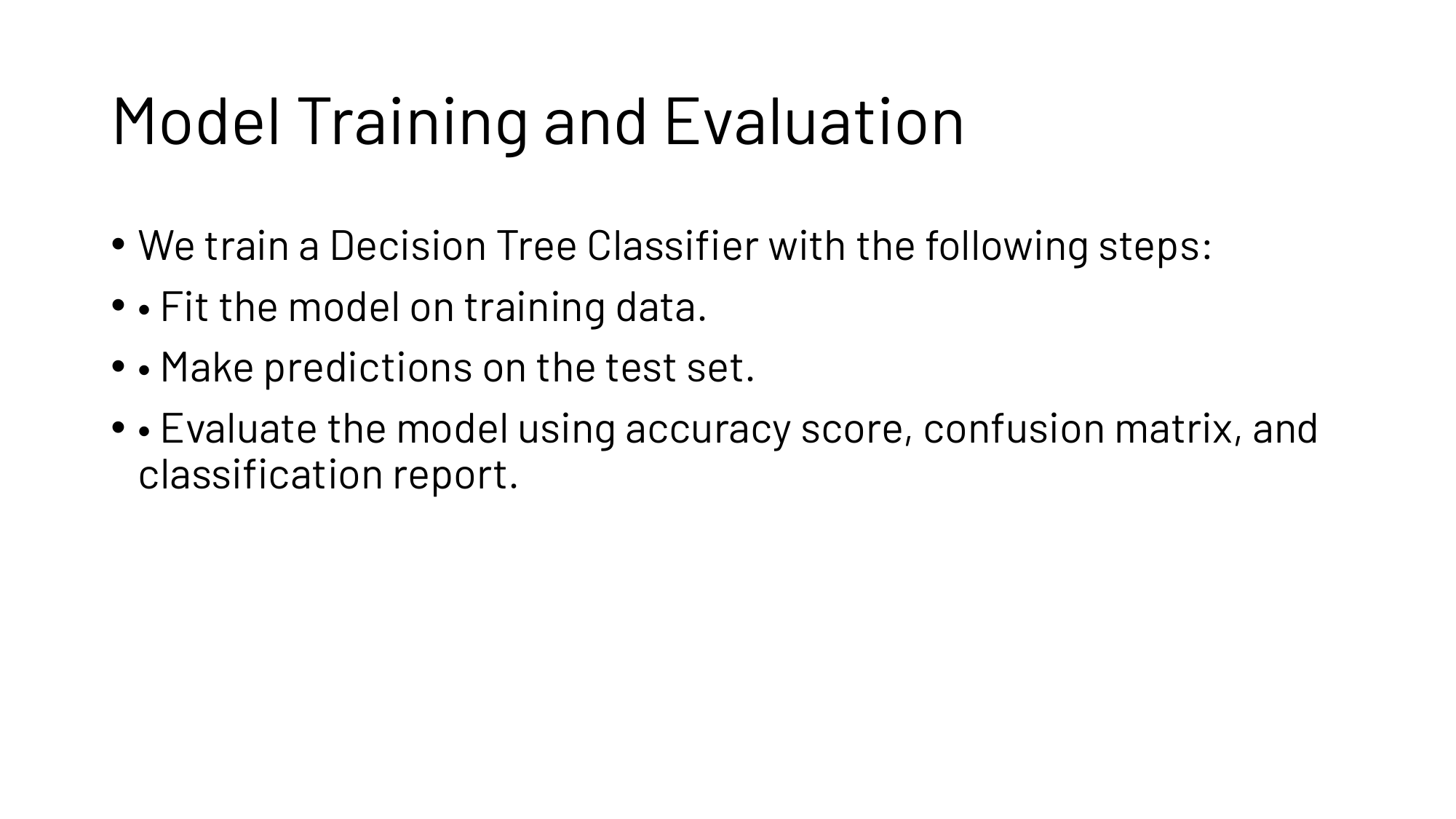

# Model Training and Evaluation
We train a Decision Tree Classifier with the following steps:
• Fit the model on training data.
• Make predictions on the test set.
• Evaluate the model using accuracy score, confusion matrix, and classification report.